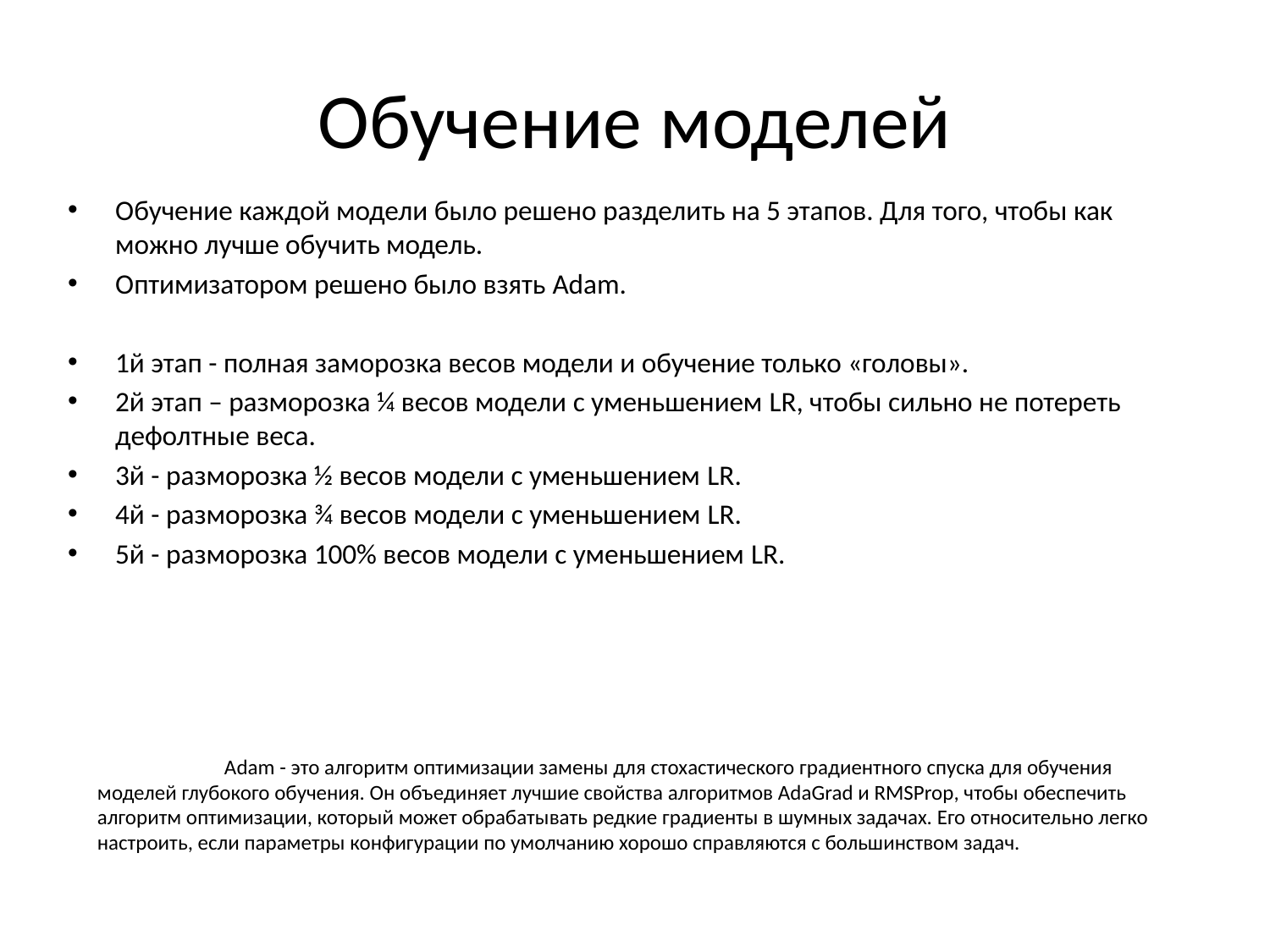

# Обучение моделей
Обучение каждой модели было решено разделить на 5 этапов. Для того, чтобы как можно лучше обучить модель.
Оптимизатором решено было взять Adam.

1й этап - полная заморозка весов модели и обучение только «головы».
2й этап – разморозка ¼ весов модели с уменьшением LR, чтобы сильно не потереть дефолтные веса.
3й - разморозка ½ весов модели с уменьшением LR.
4й - разморозка ¾ весов модели с уменьшением LR.
5й - разморозка 100% весов модели с уменьшением LR.

	Adam - это алгоритм оптимизации замены для стохастического градиентного спуска для обучения моделей глубокого обучения. Он объединяет лучшие свойства алгоритмов AdaGrad и RMSProp, чтобы обеспечить алгоритм оптимизации, который может обрабатывать редкие градиенты в шумных задачах. Его относительно легко настроить, если параметры конфигурации по умолчанию хорошо справляются с большинством задач.